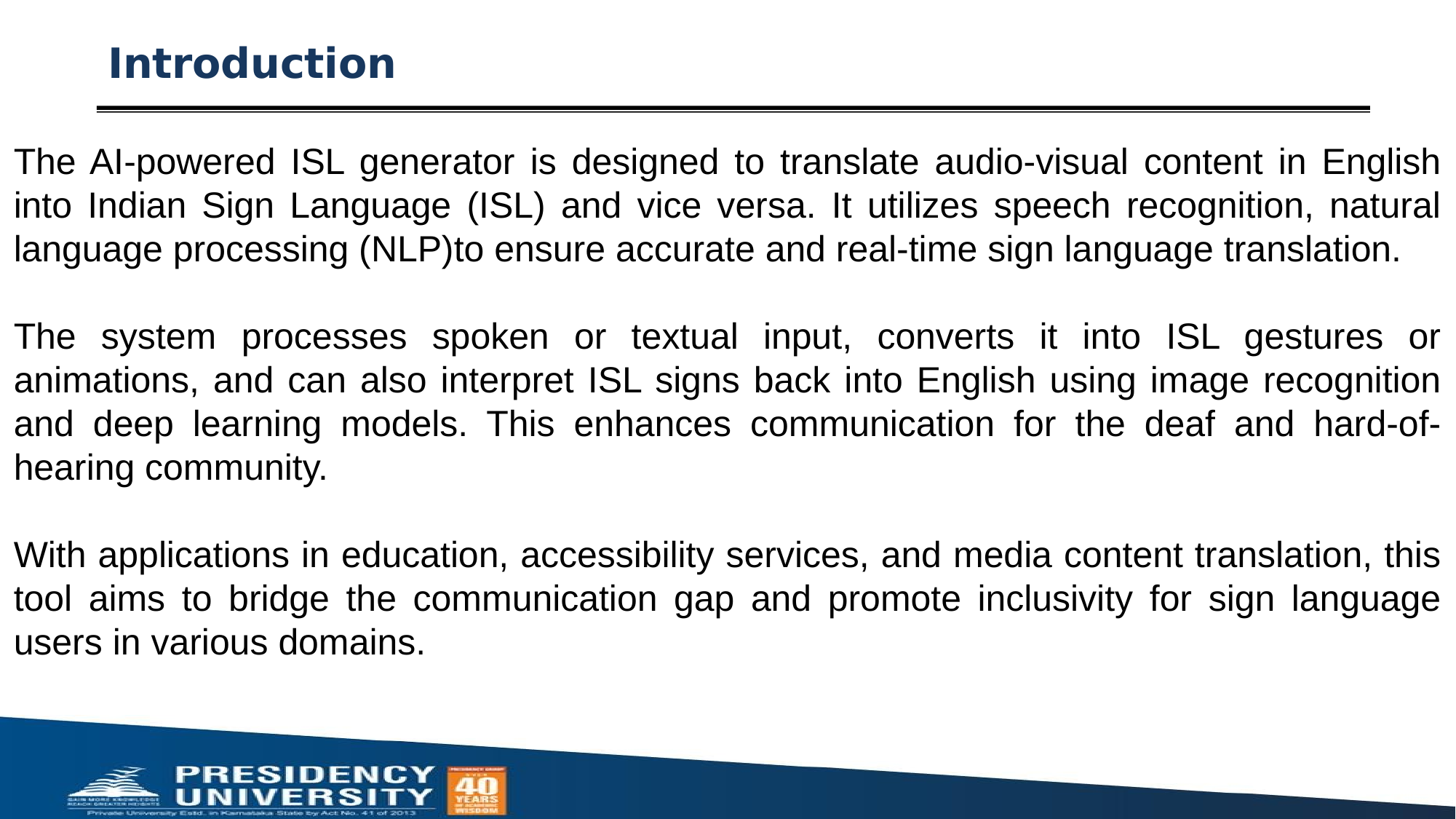

# Introduction
The AI-powered ISL generator is designed to translate audio-visual content in English into Indian Sign Language (ISL) and vice versa. It utilizes speech recognition, natural language processing (NLP)to ensure accurate and real-time sign language translation.

The system processes spoken or textual input, converts it into ISL gestures or animations, and can also interpret ISL signs back into English using image recognition and deep learning models. This enhances communication for the deaf and hard-of-hearing community.

With applications in education, accessibility services, and media content translation, this tool aims to bridge the communication gap and promote inclusivity for sign language users in various domains.